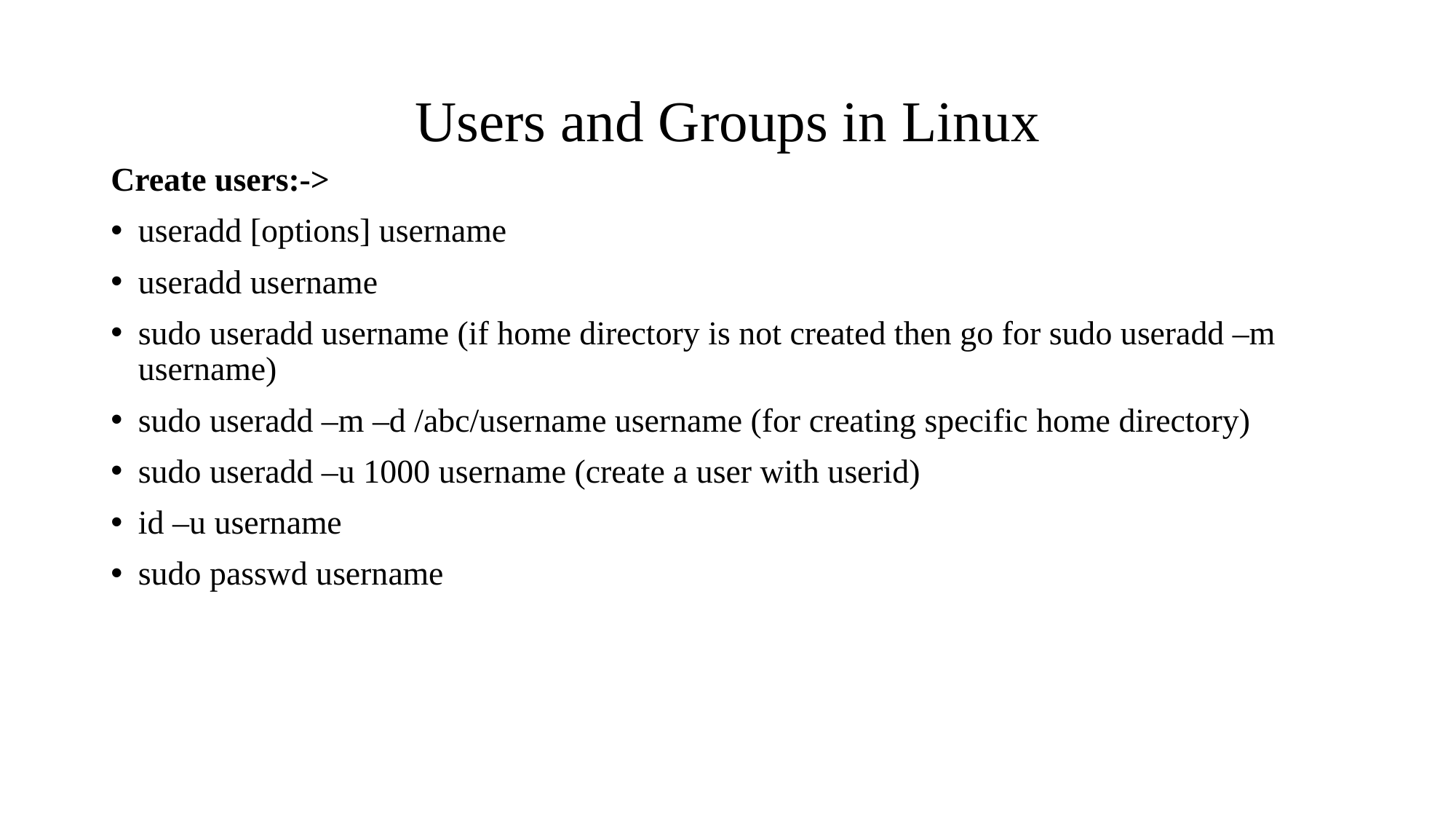

# Users and Groups in Linux
Create users:->
useradd [options] username
useradd username
sudo useradd username (if home directory is not created then go for sudo useradd –m username)
sudo useradd –m –d /abc/username username (for creating specific home directory)
sudo useradd –u 1000 username (create a user with userid)
id –u username
sudo passwd username